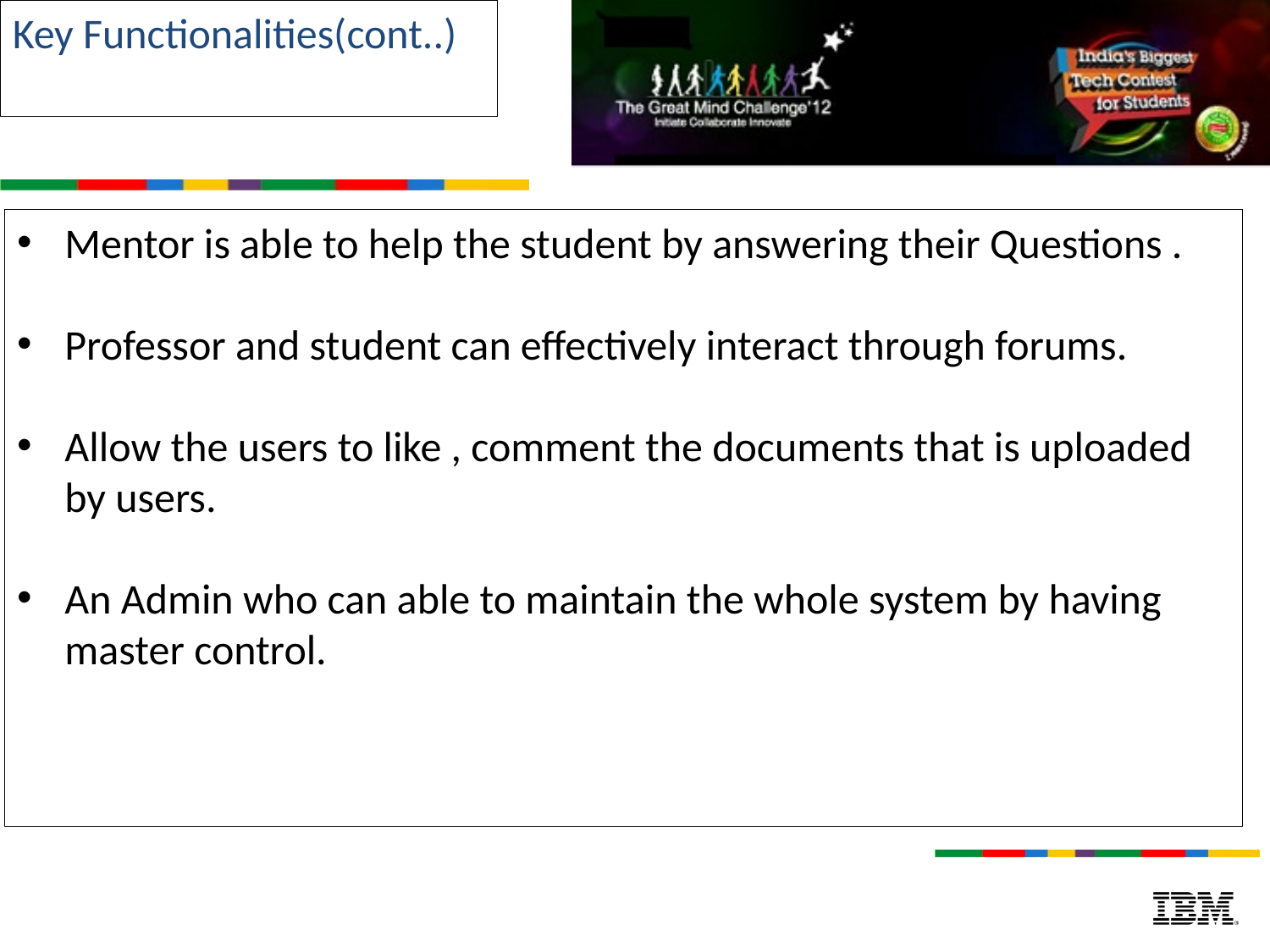

Key Functionalities(cont..)
Mentor is able to help the student by answering their Questions .

Professor and student can effectively interact through forums.

Allow the users to like , comment the documents that is uploaded by users.

An Admin who can able to maintain the whole system by having master control.